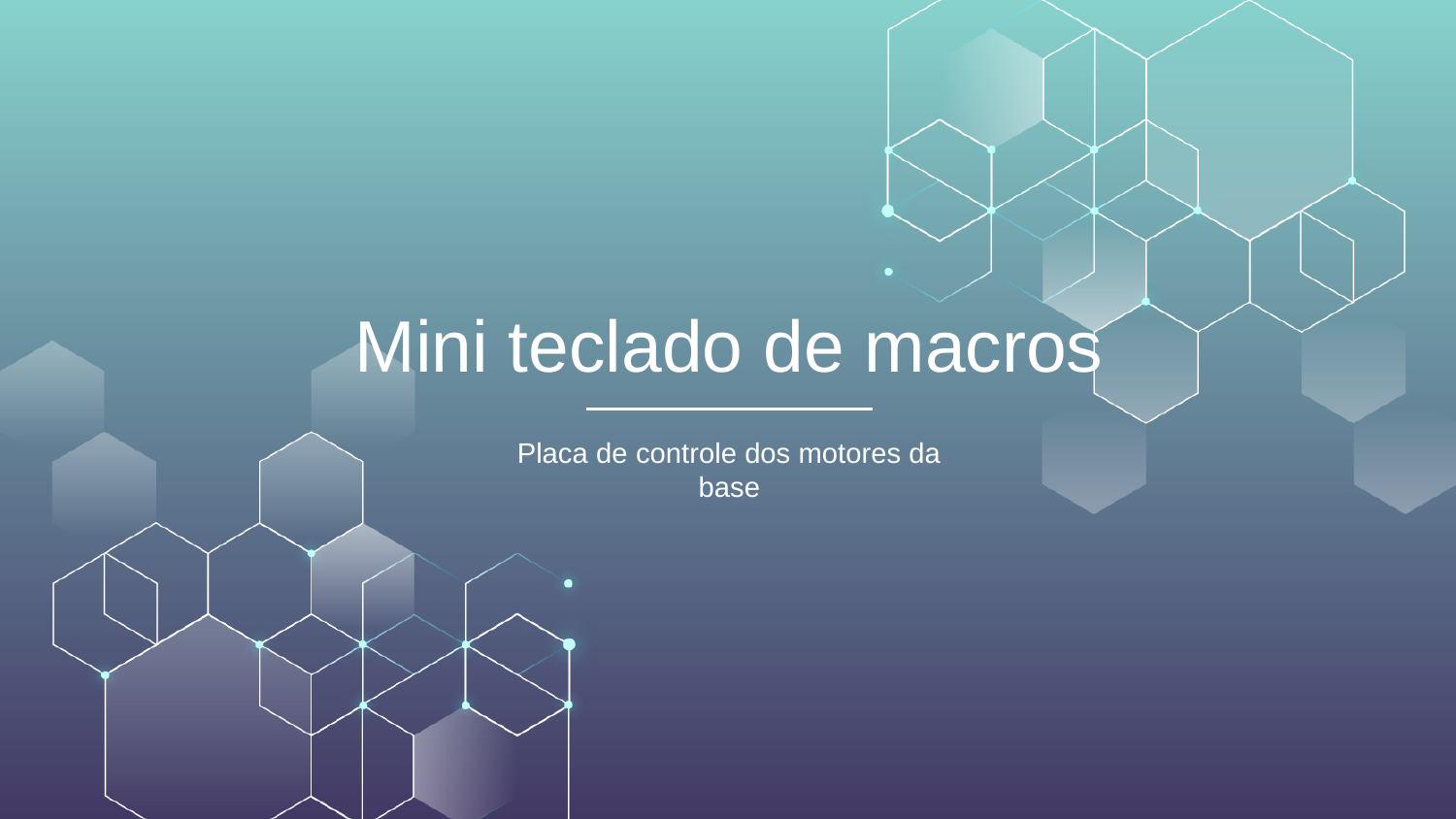

# Mini teclado de macros
Placa de controle dos motores da base